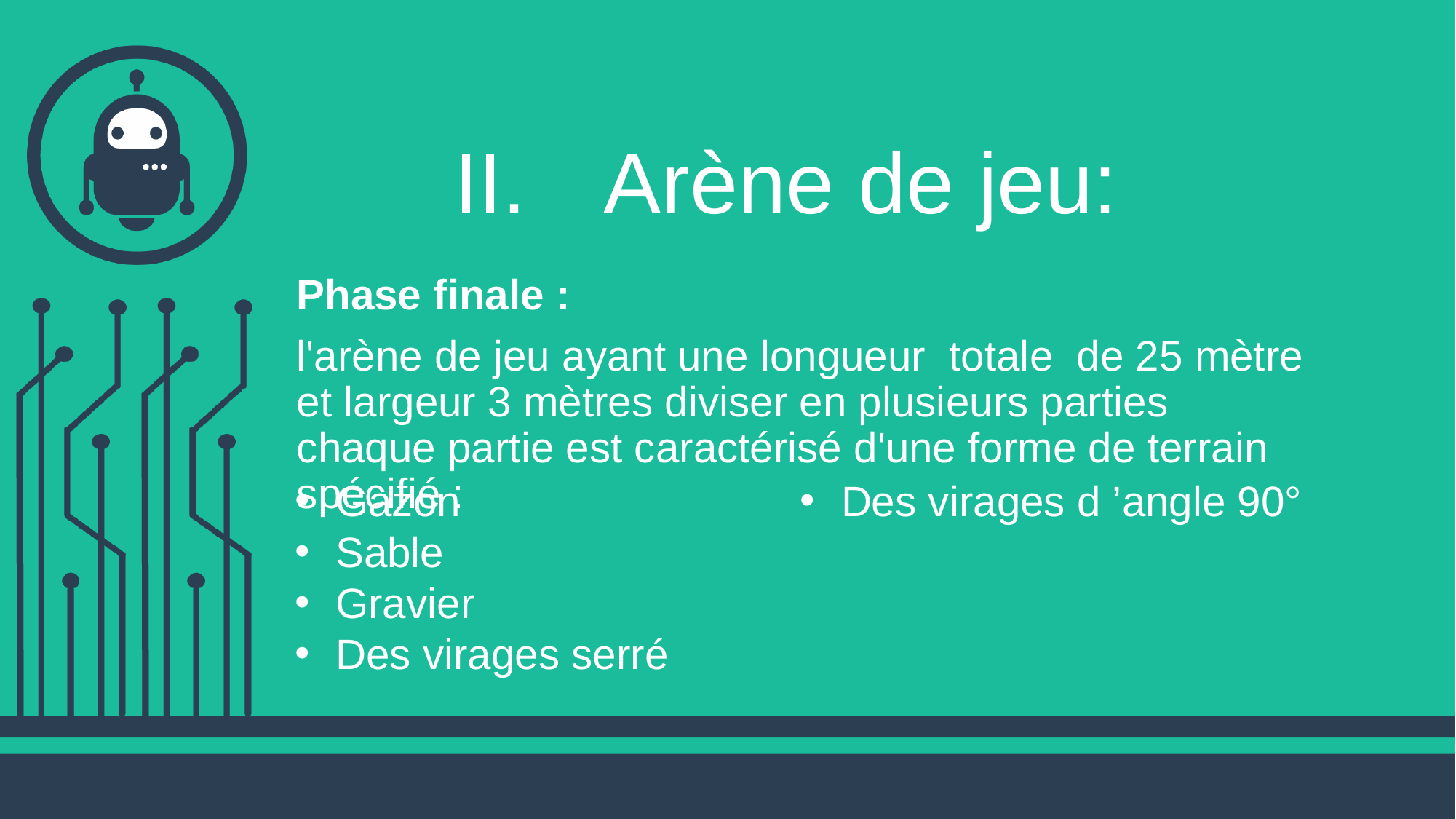

Arène de jeu:
Phase finale :
l'arène de jeu ayant une longueur  totale  de 25 mètre et largeur 3 mètres diviser en plusieurs parties chaque partie est caractérisé d'une forme de terrain spécifié :

Gazon
Sable
Gravier
Des virages serré
Des virages d ’angle 90°